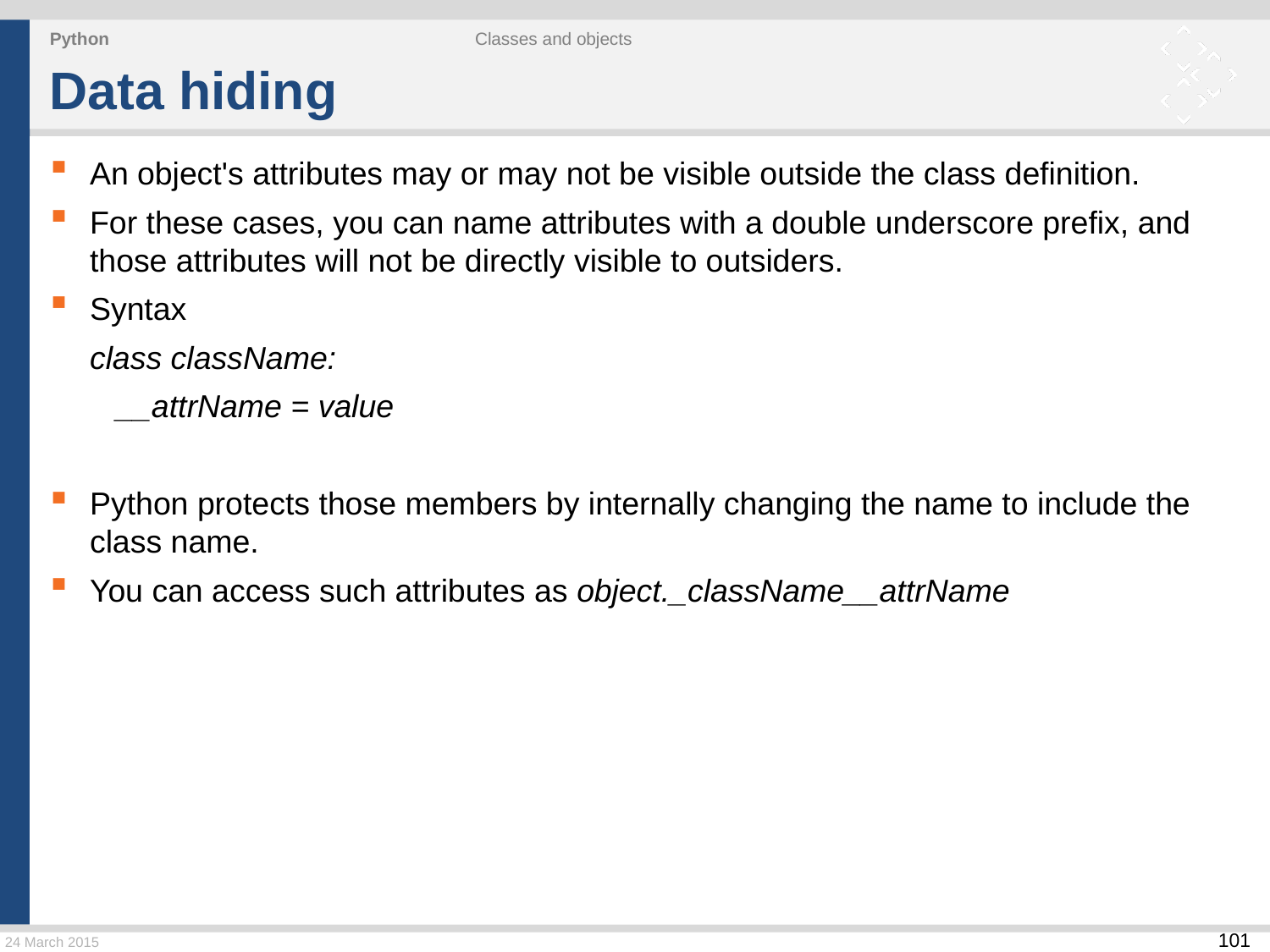

Python
Classes and objects
Data hiding
An object's attributes may or may not be visible outside the class definition.
For these cases, you can name attributes with a double underscore prefix, and those attributes will not be directly visible to outsiders.
Syntax
class className:
   __attrName = value

Python protects those members by internally changing the name to include the class name.
You can access such attributes as object._className__attrName

24 March 2015